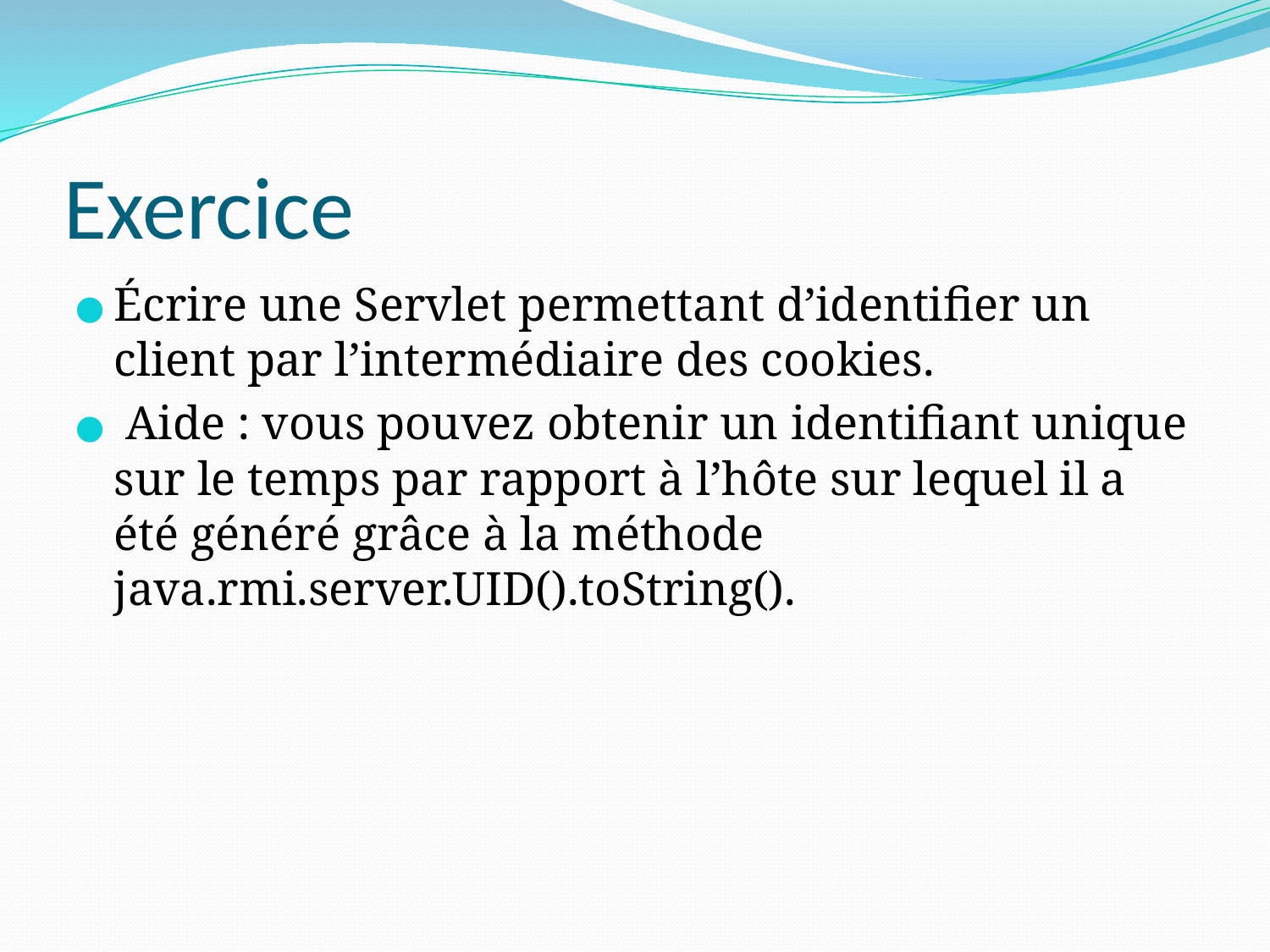

# Exercice
Écrire une Servlet permettant d’identifier un client par l’intermédiaire des cookies.
 Aide : vous pouvez obtenir un identifiant unique sur le temps par rapport à l’hôte sur lequel il a été généré grâce à la méthode java.rmi.server.UID().toString().